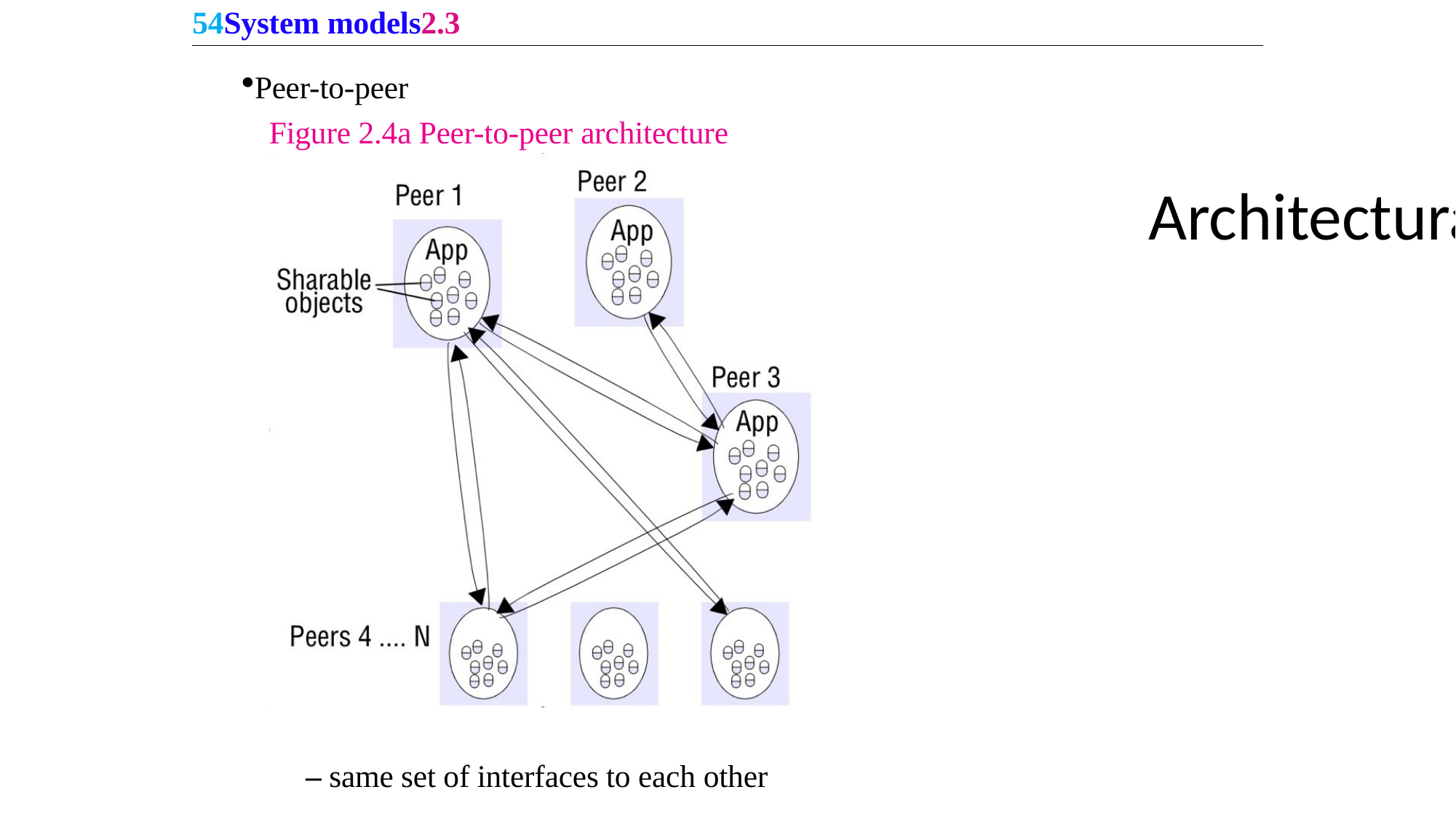

54System models2.3

Peer-to-peer
Figure 2.4a Peer-to-peer architecture
Architectural Models

– same set of interfaces to each other